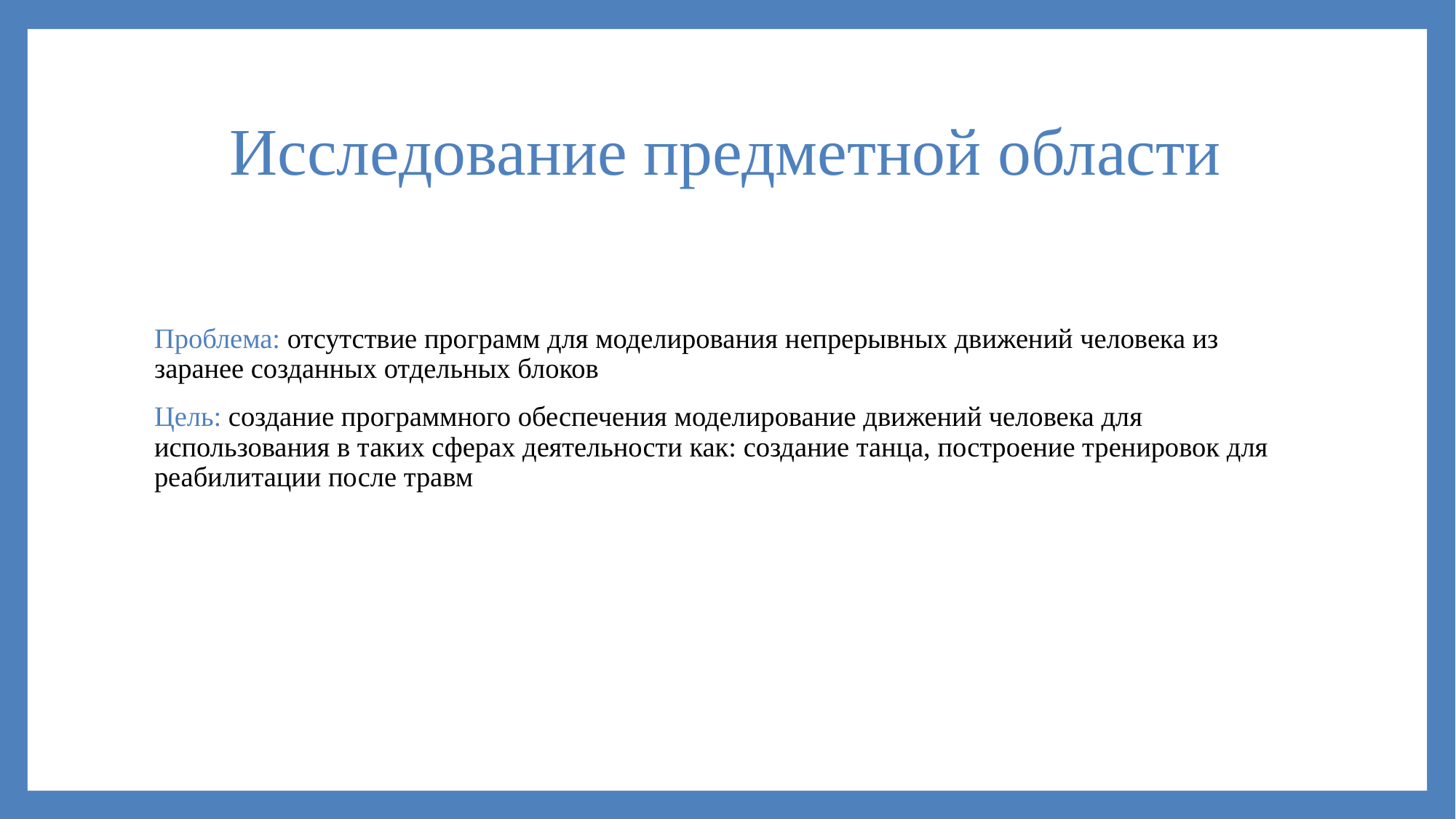

# Исследование предметной области
Проблема: отсутствие программ для моделирования непрерывных движений человека из заранее созданных отдельных блоков
Цель: создание программного обеспечения моделирование движений человека для использования в таких сферах деятельности как: создание танца, построение тренировок для реабилитации после травм